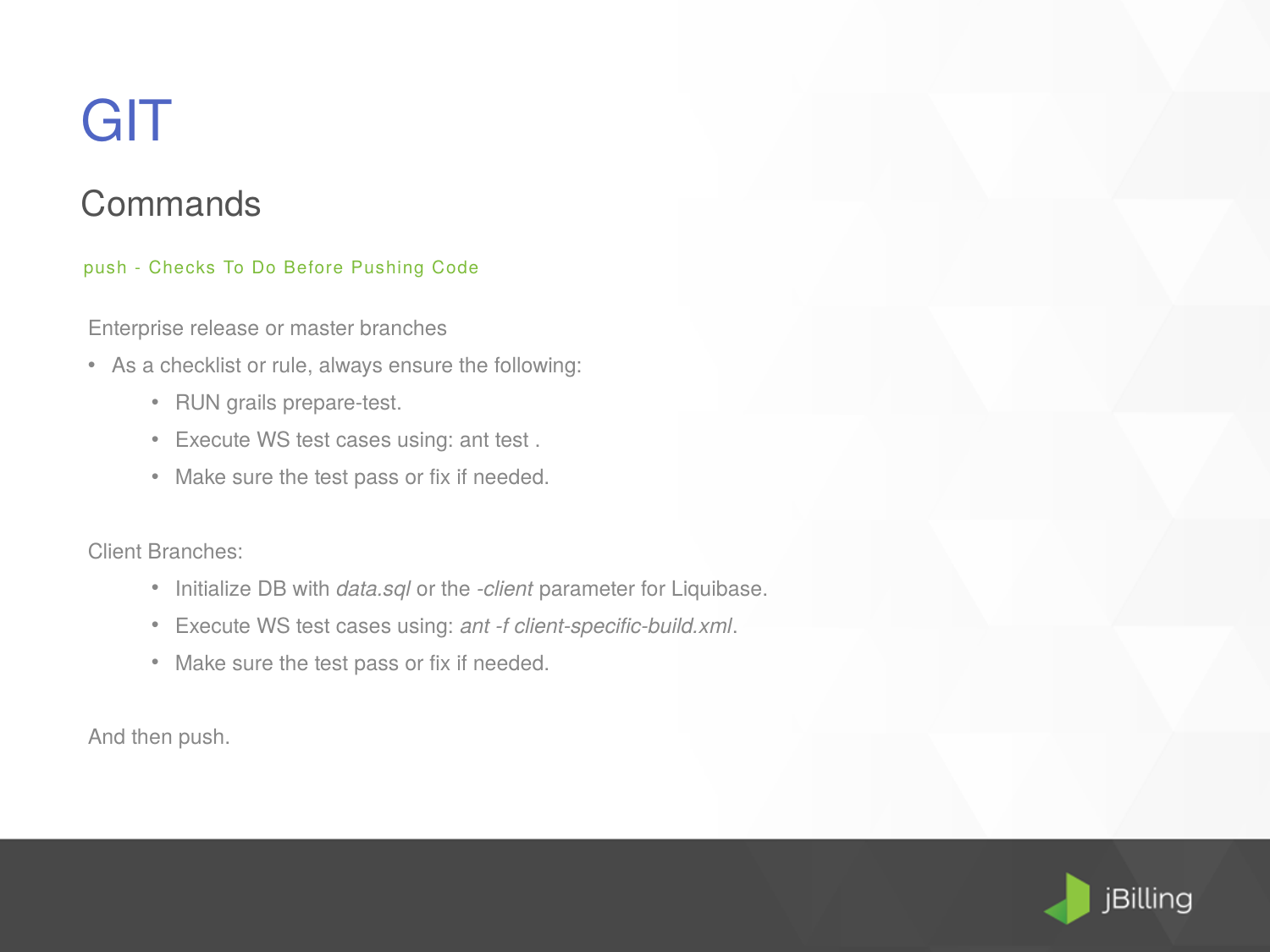

# GIT
Commands
push - Checks To Do Before Pushing Code

Enterprise release or master branches
As a checklist or rule, always ensure the following:
RUN grails prepare-test.
Execute WS test cases using: ant test .
Make sure the test pass or fix if needed.

Client Branches:
Initialize DB with data.sql or the -client parameter for Liquibase.
Execute WS test cases using: ant -f client-specific-build.xml.
Make sure the test pass or fix if needed.

And then push.